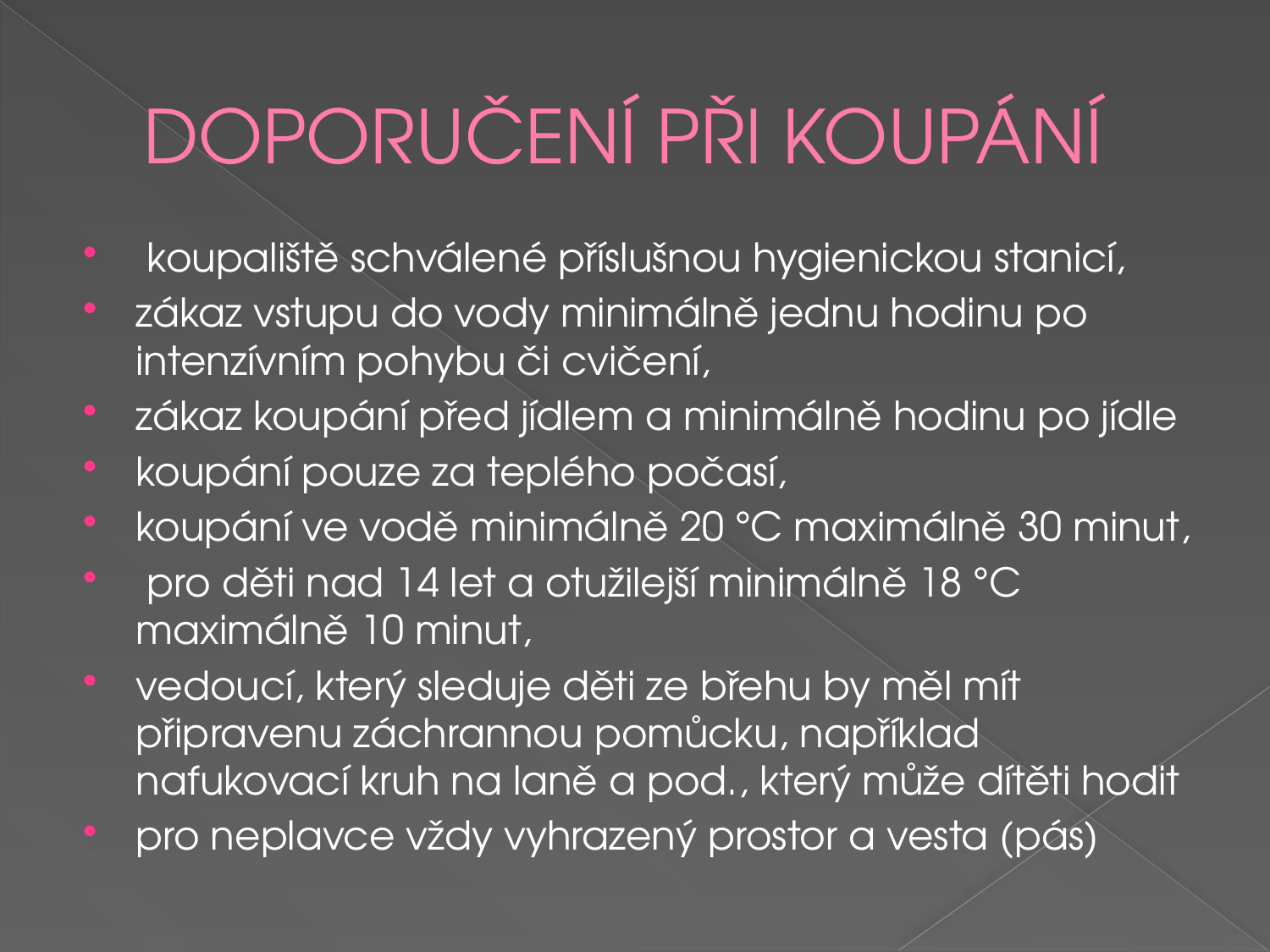

# DOPORUČENÍ PŘI KOUPÁNÍ
 koupaliště schválené příslušnou hygienickou stanicí,
zákaz vstupu do vody minimálně jednu hodinu po intenzívním pohybu či cvičení,
zákaz koupání před jídlem a minimálně hodinu po jídle
koupání pouze za teplého počasí,
koupání ve vodě minimálně 20 °C maximálně 30 minut,
 pro děti nad 14 let a otužilejší minimálně 18 °C maximálně 10 minut,
vedoucí, který sleduje děti ze břehu by měl mít připravenu záchrannou pomůcku, například nafukovací kruh na laně a pod., který může dítěti hodit
pro neplavce vždy vyhrazený prostor a vesta (pás)